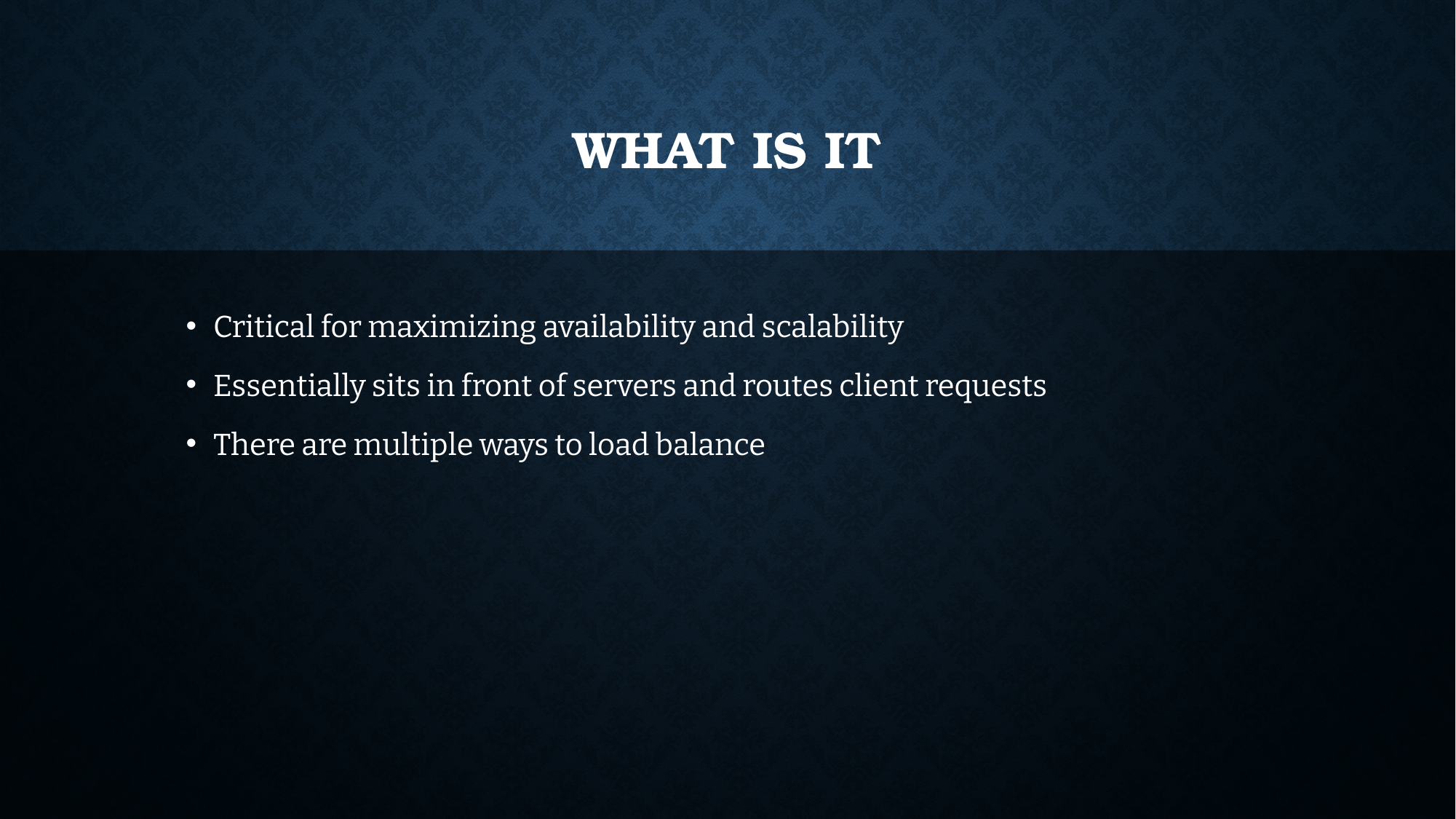

# What is it

Critical for maximizing availability and scalability
Essentially sits in front of servers and routes client requests
There are multiple ways to load balance